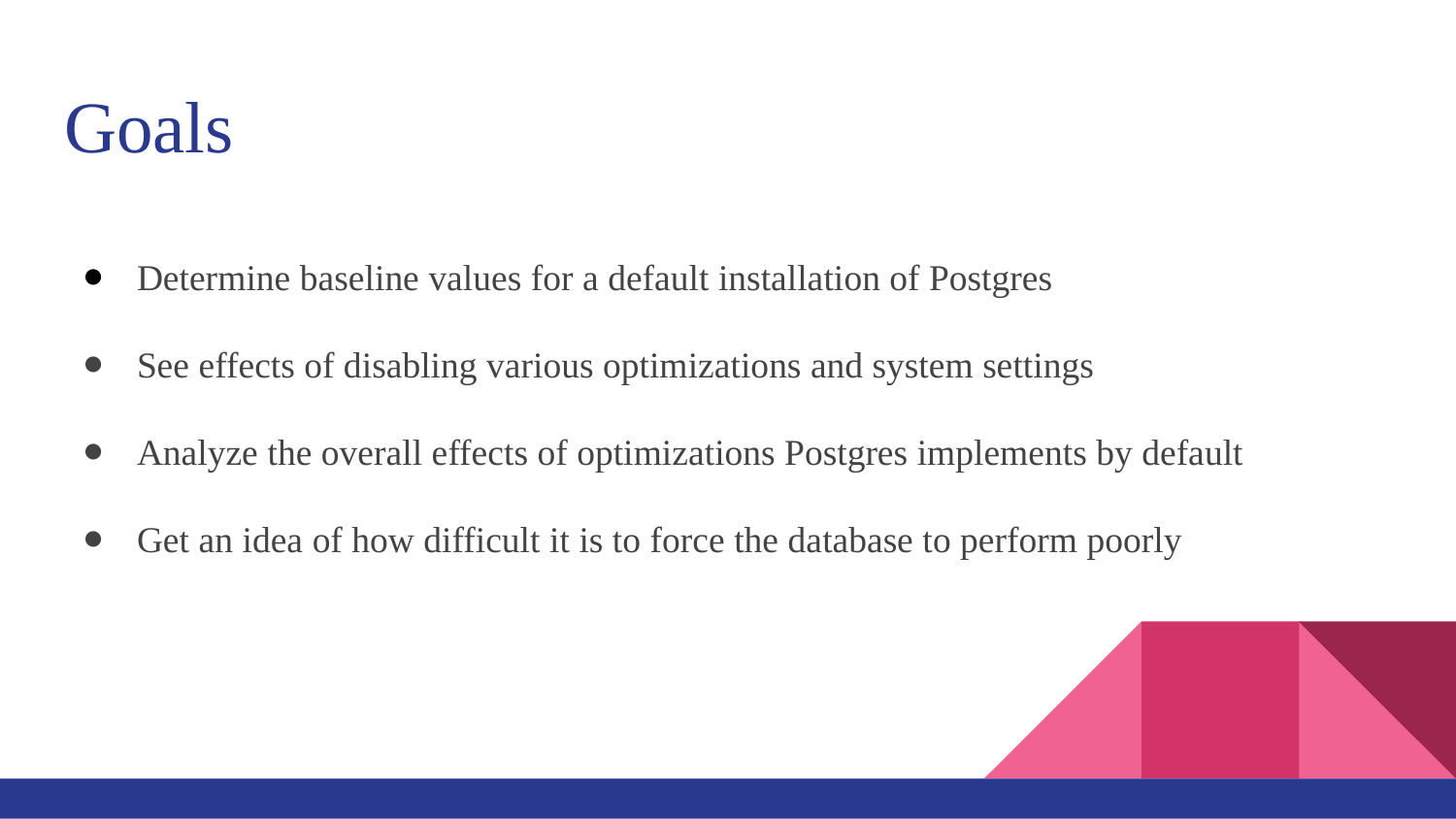

# Goals
Determine baseline values for a default installation of Postgres
See effects of disabling various optimizations and system settings
Analyze the overall effects of optimizations Postgres implements by default
Get an idea of how difficult it is to force the database to perform poorly